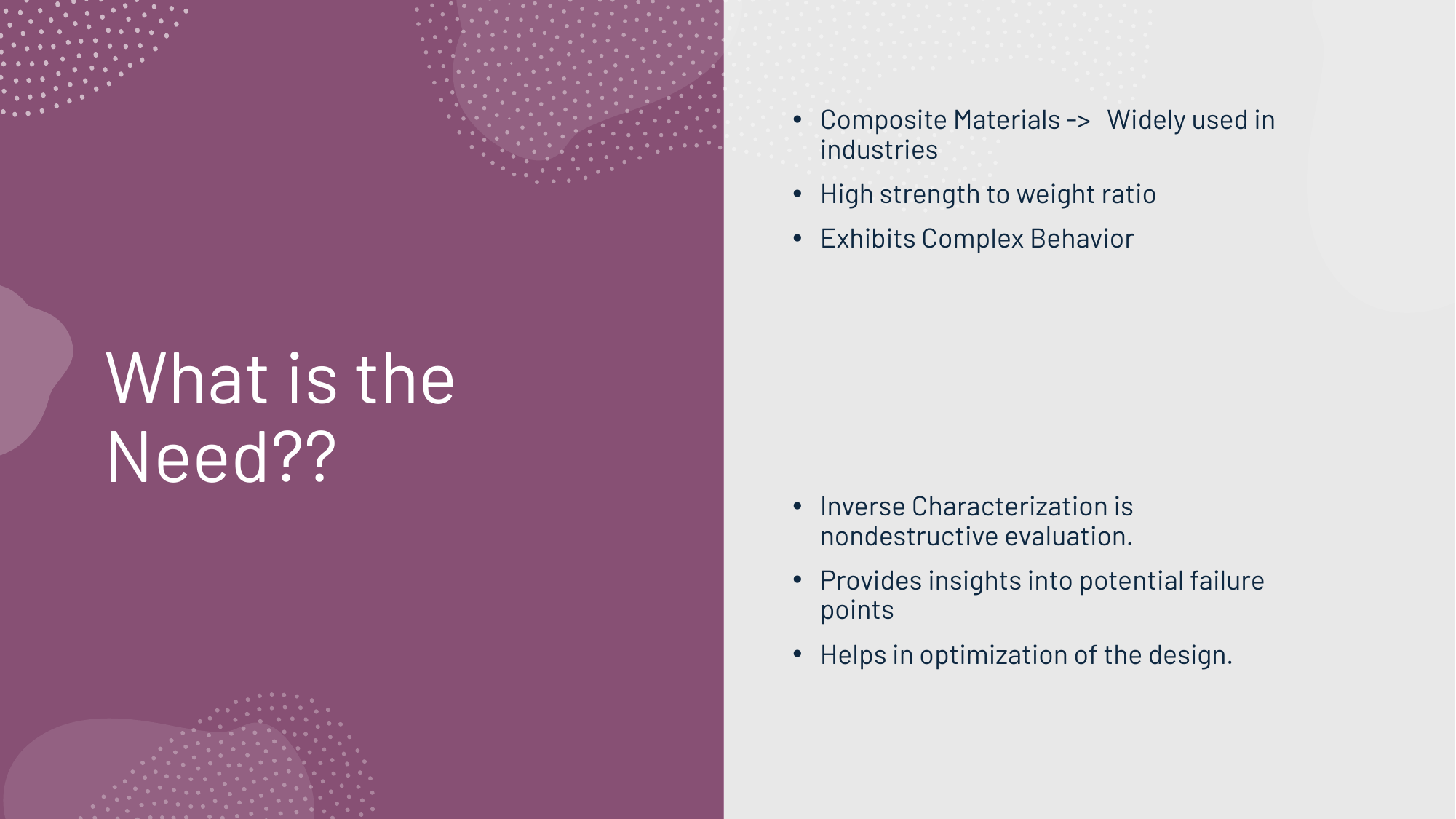

Composite Materials ->   Widely used in industries
High strength to weight ratio
Exhibits Complex Behavior

Inverse Characterization is nondestructive evaluation.
Provides insights into potential failure points
Helps in optimization of the design.
# What is the Need??